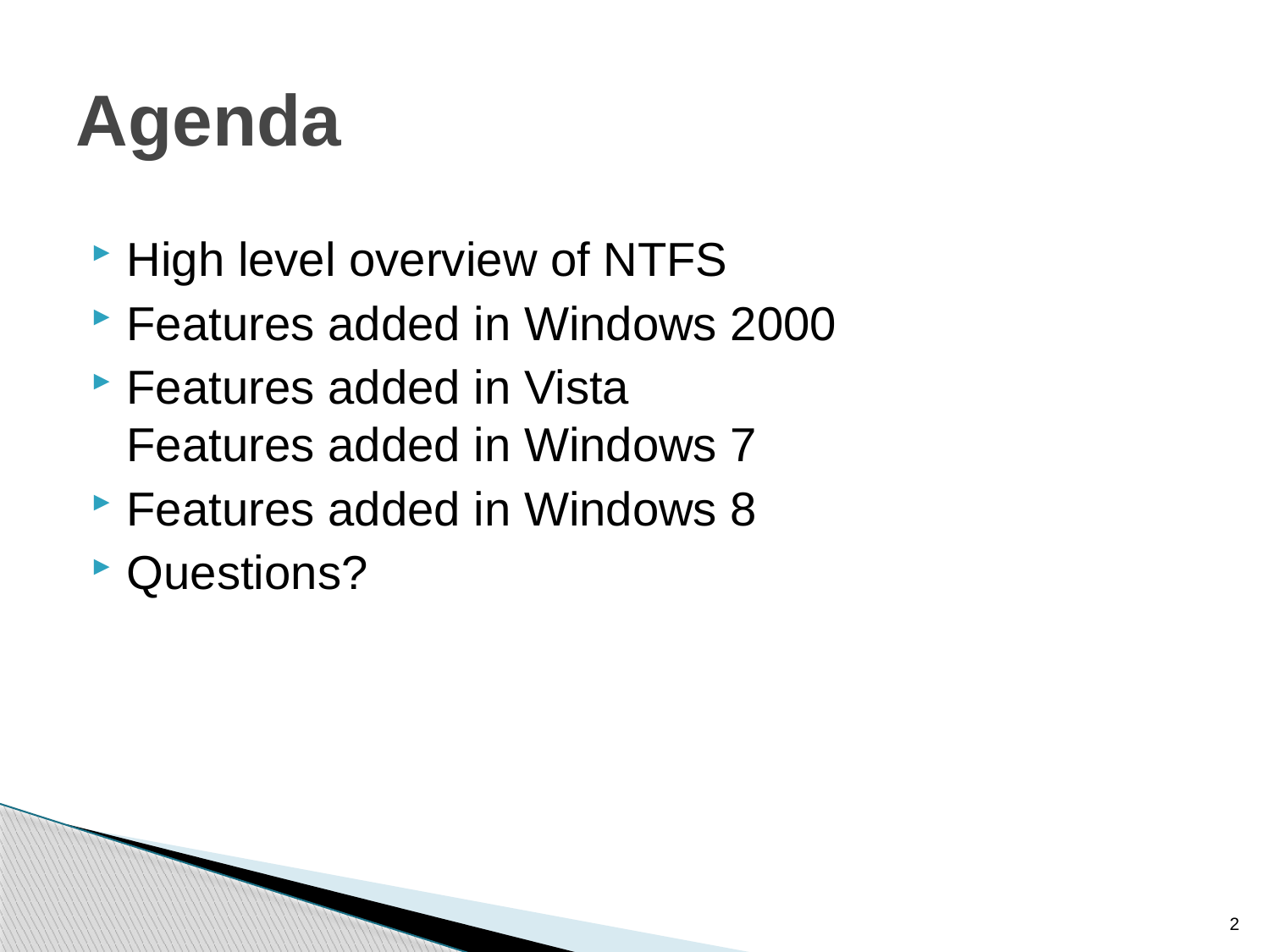

# Agenda
High level overview of NTFS
Features added in Windows 2000
Features added in Vista
Features added in Windows 7
Features added in Windows 8
Questions?
2